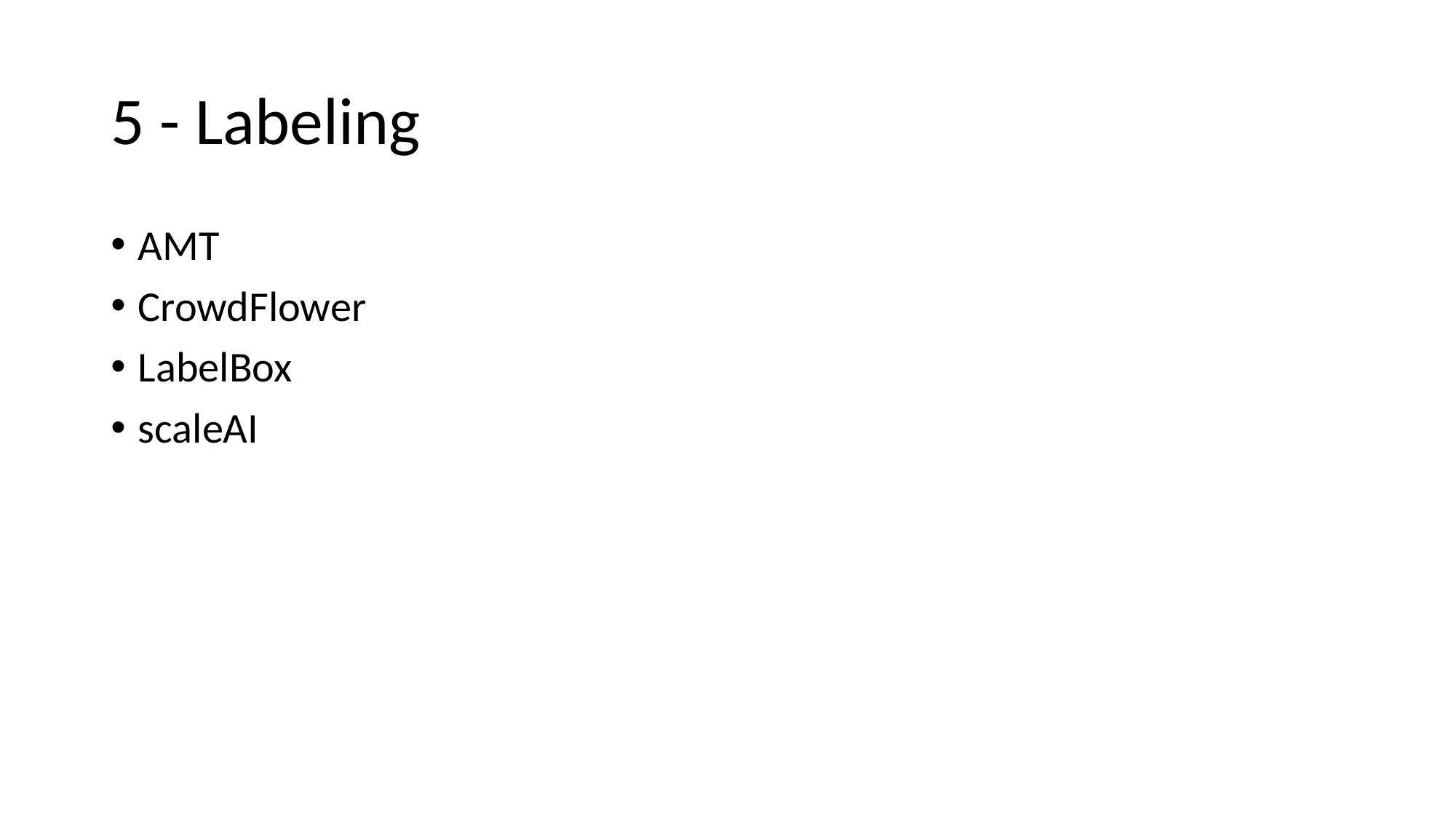

# 5 - Labeling
AMT
CrowdFlower
LabelBox
scaleAI